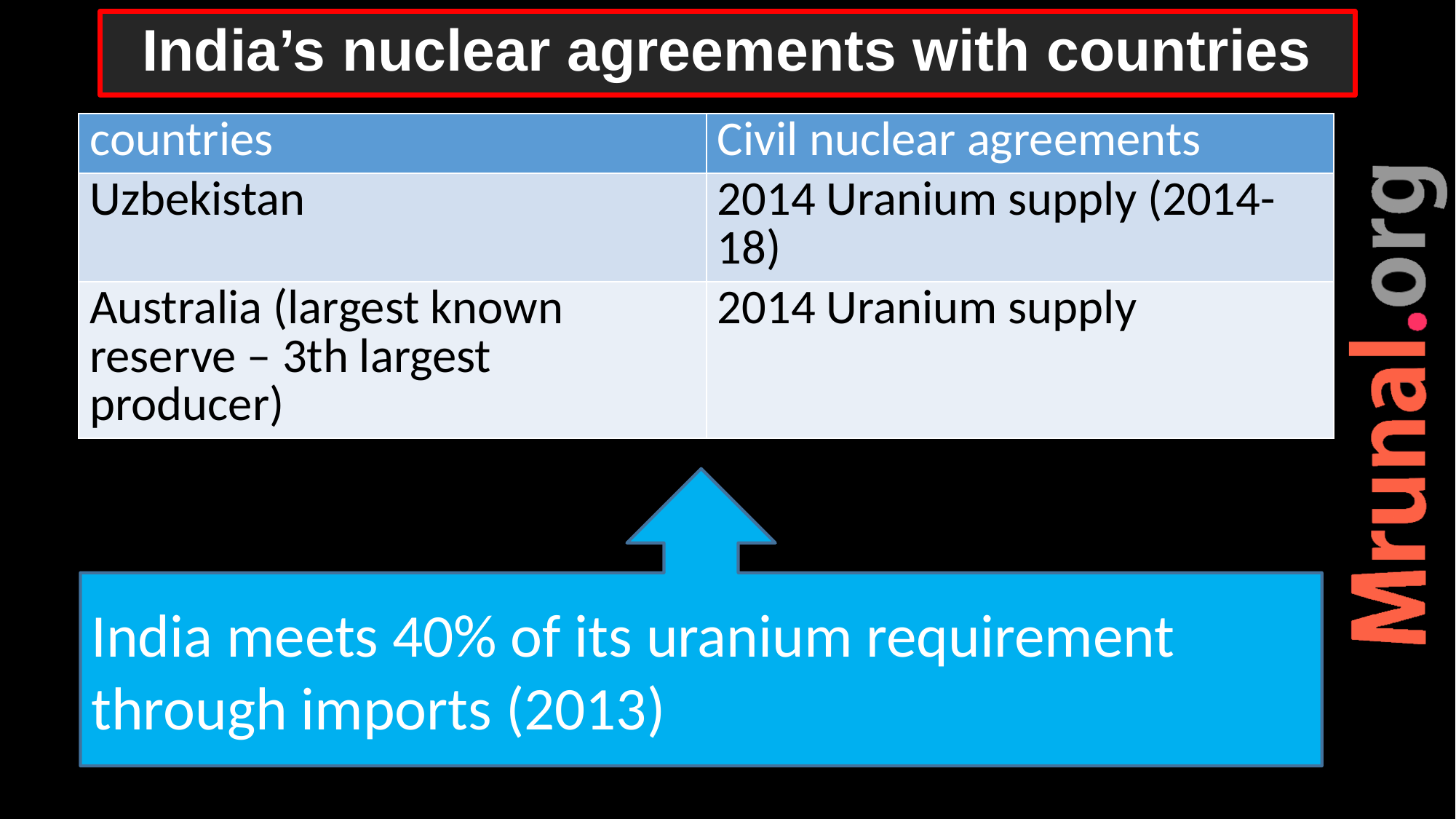

# India’s nuclear agreements with countries
| countries | Civil nuclear agreements |
| --- | --- |
| Uzbekistan | 2014 Uranium supply (2014-18) |
| Australia (largest known reserve – 3th largest producer) | 2014 Uranium supply |
India meets 40% of its uranium requirement through imports (2013)